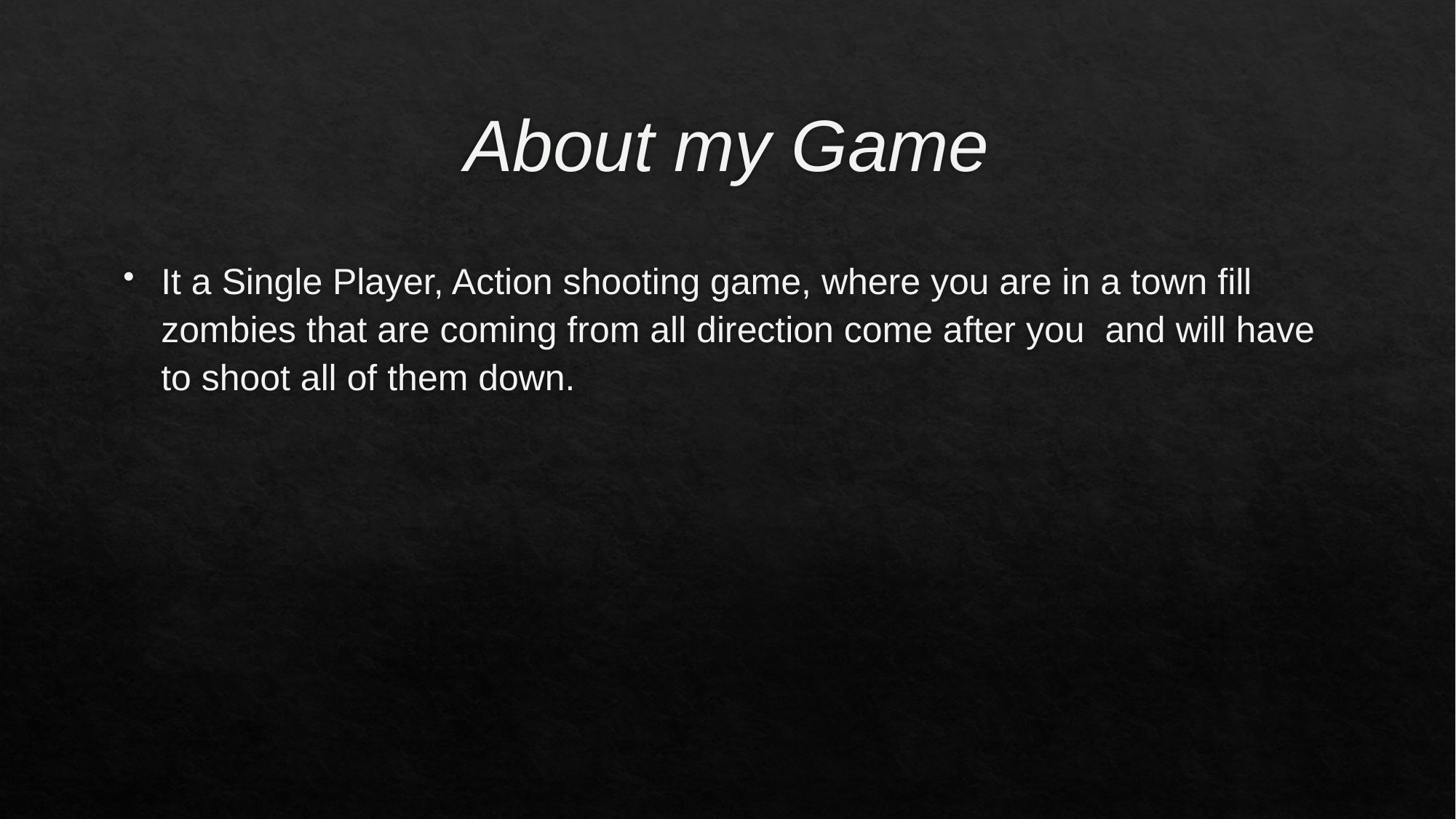

# About my Game
It a Single Player, Action shooting game, where you are in a town fill zombies that are coming from all direction come after you  and will have to shoot all of them down.